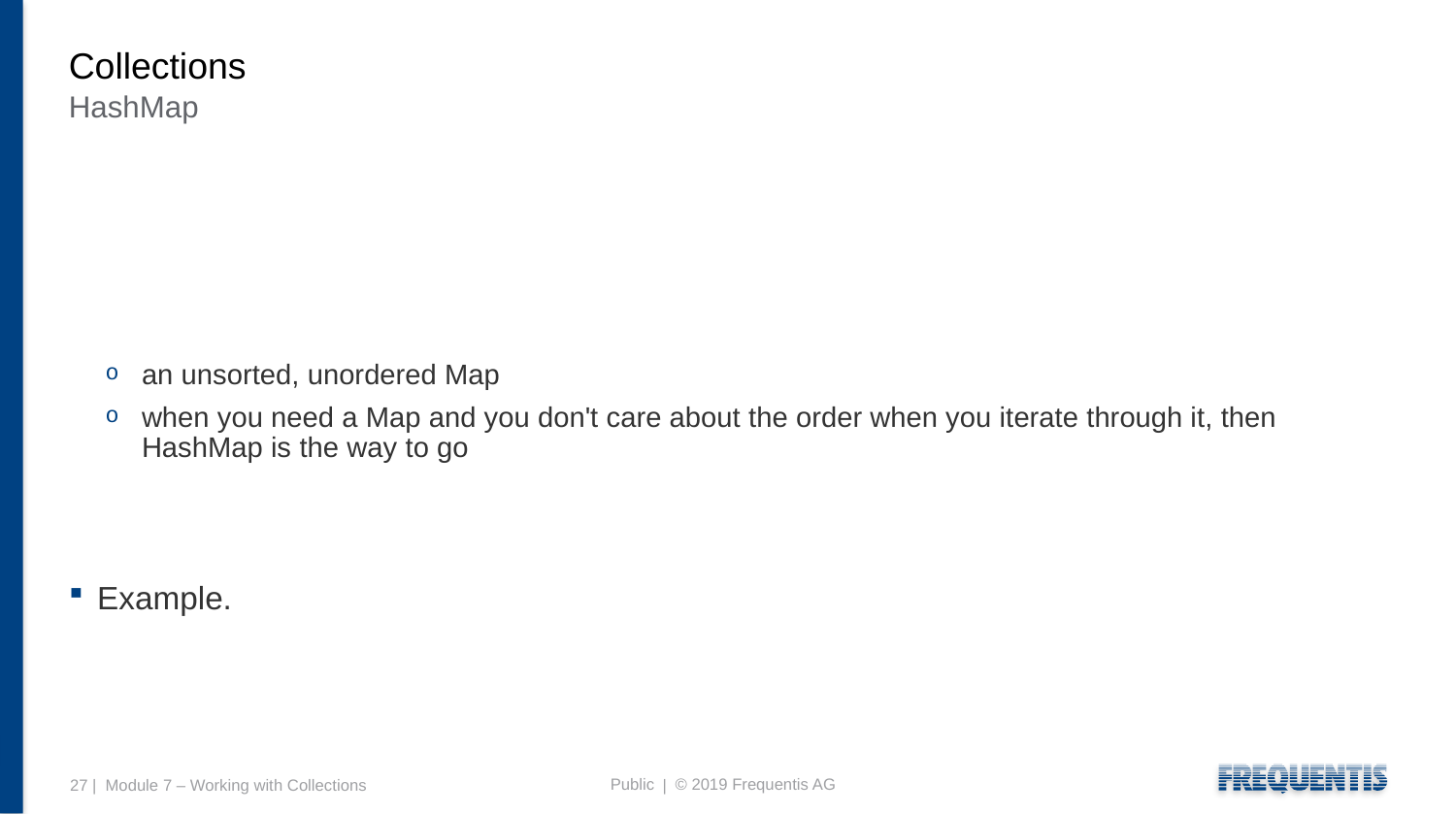

# Collections
HashMap

an unsorted, unordered Map
when you need a Map and you don't care about the order when you iterate through it, then HashMap is the way to go

Example.